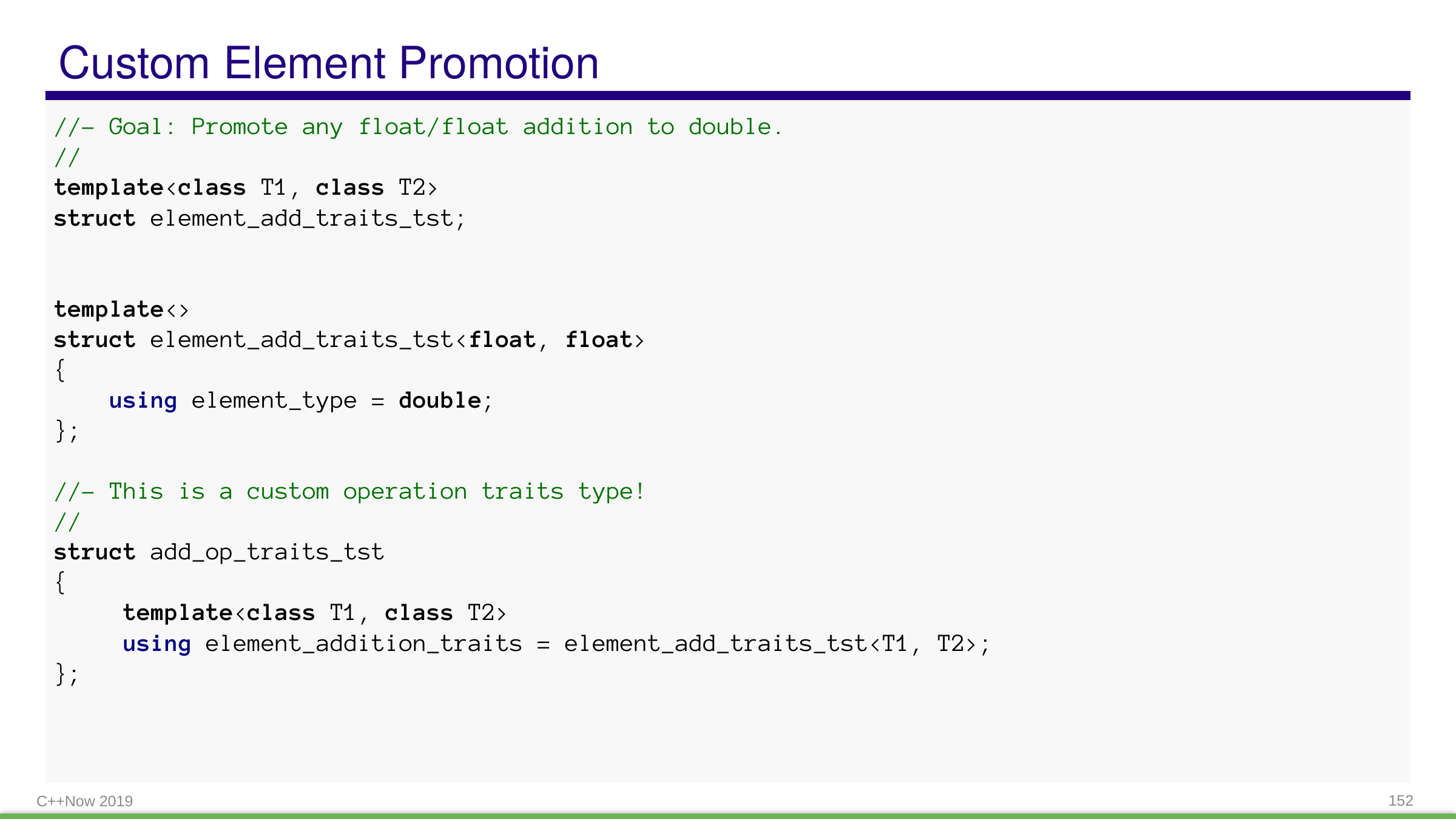

# Custom Element Promotion
//- Goal: Promote any float/float addition to double.
//
template<class T1, class T2>
struct element_add_traits_tst;

template<>
struct element_add_traits_tst<float, float>
{
    using element_type = double;
};

//- This is a custom operation traits type!
//
struct add_op_traits_tst
{
     template<class T1, class T2>
     using element_addition_traits = element_add_traits_tst<T1, T2>;
};
C++Now 2019
152